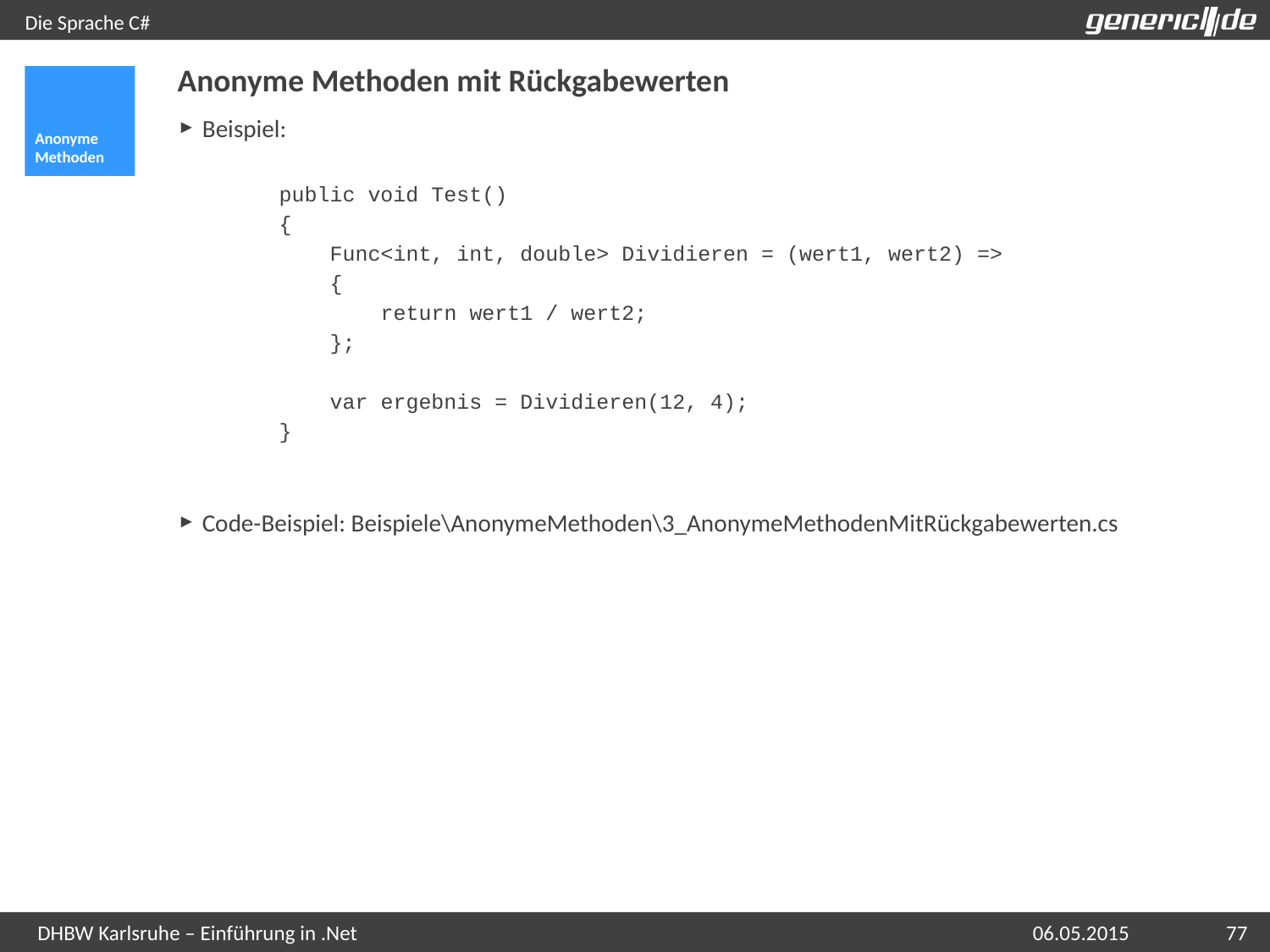

# Die Sprache C#
Anonyme Methoden mit Rückgabewerten
Anonyme Methoden
Beispiel:

        public void Test()
        {
            Func<int, int, double> Dividieren = (wert1, wert2) =>
            {
                return wert1 / wert2;
            };

            var ergebnis = Dividieren(12, 4);
        }

Code-Beispiel: Beispiele\AnonymeMethoden\3_AnonymeMethodenMitRückgabewerten.cs
06.05.2015
77
DHBW Karlsruhe – Einführung in .Net